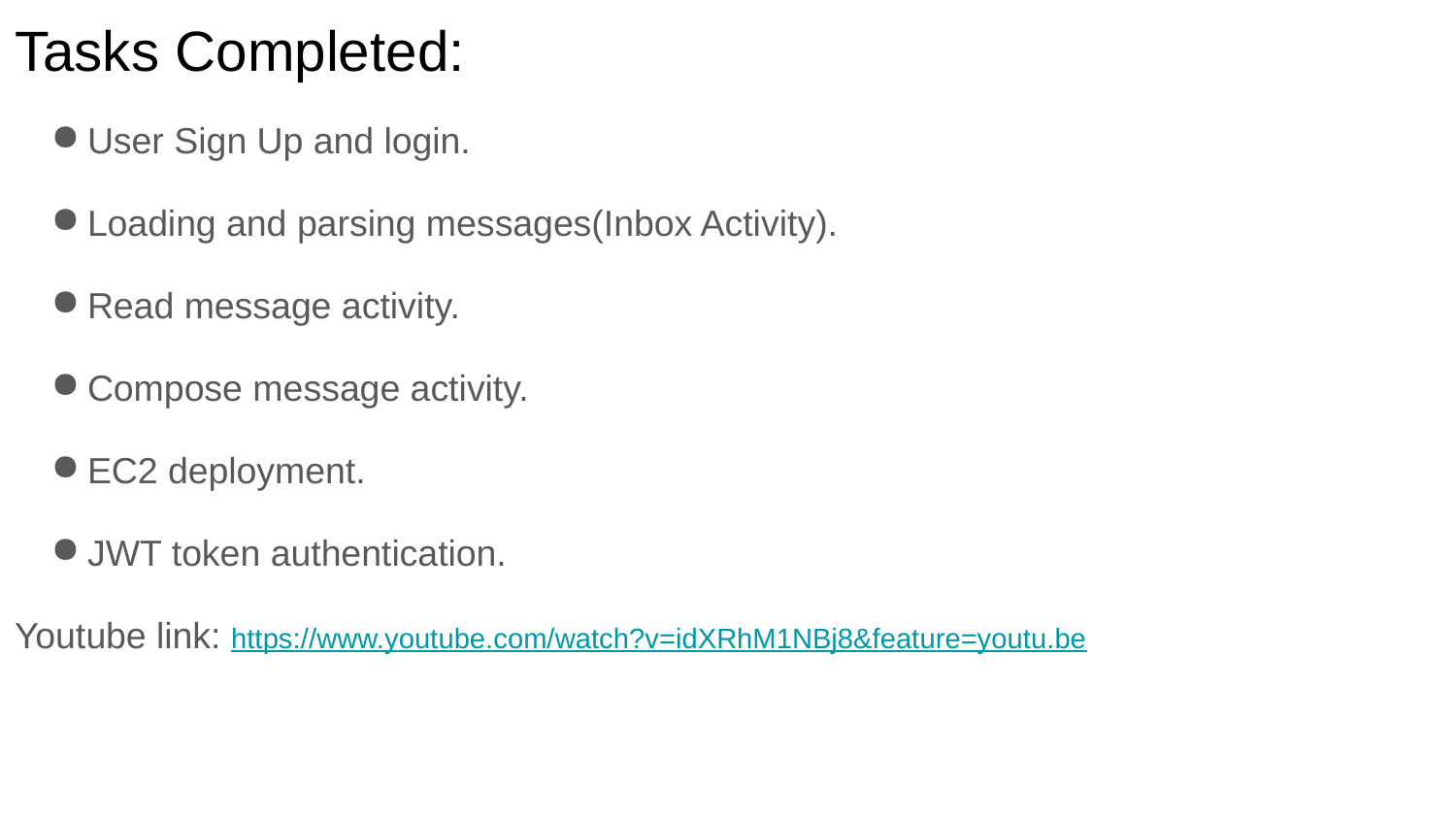

# Tasks Completed:
User Sign Up and login.
Loading and parsing messages(Inbox Activity).
Read message activity.
Compose message activity.
EC2 deployment.
JWT token authentication.
Youtube link: https://www.youtube.com/watch?v=idXRhM1NBj8&feature=youtu.be